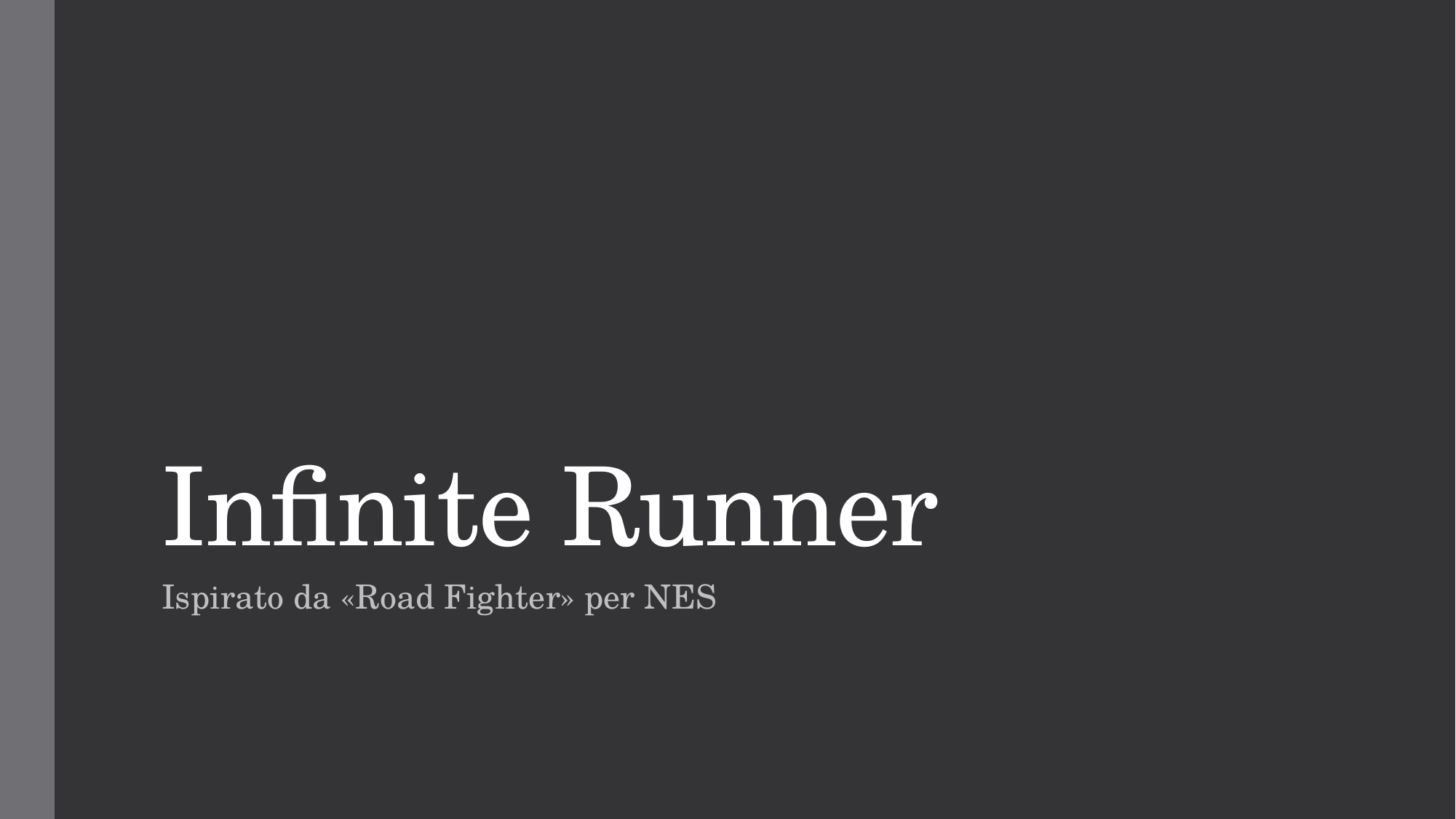

# Infinite Runner
Ispirato da «Road Fighter» per NES